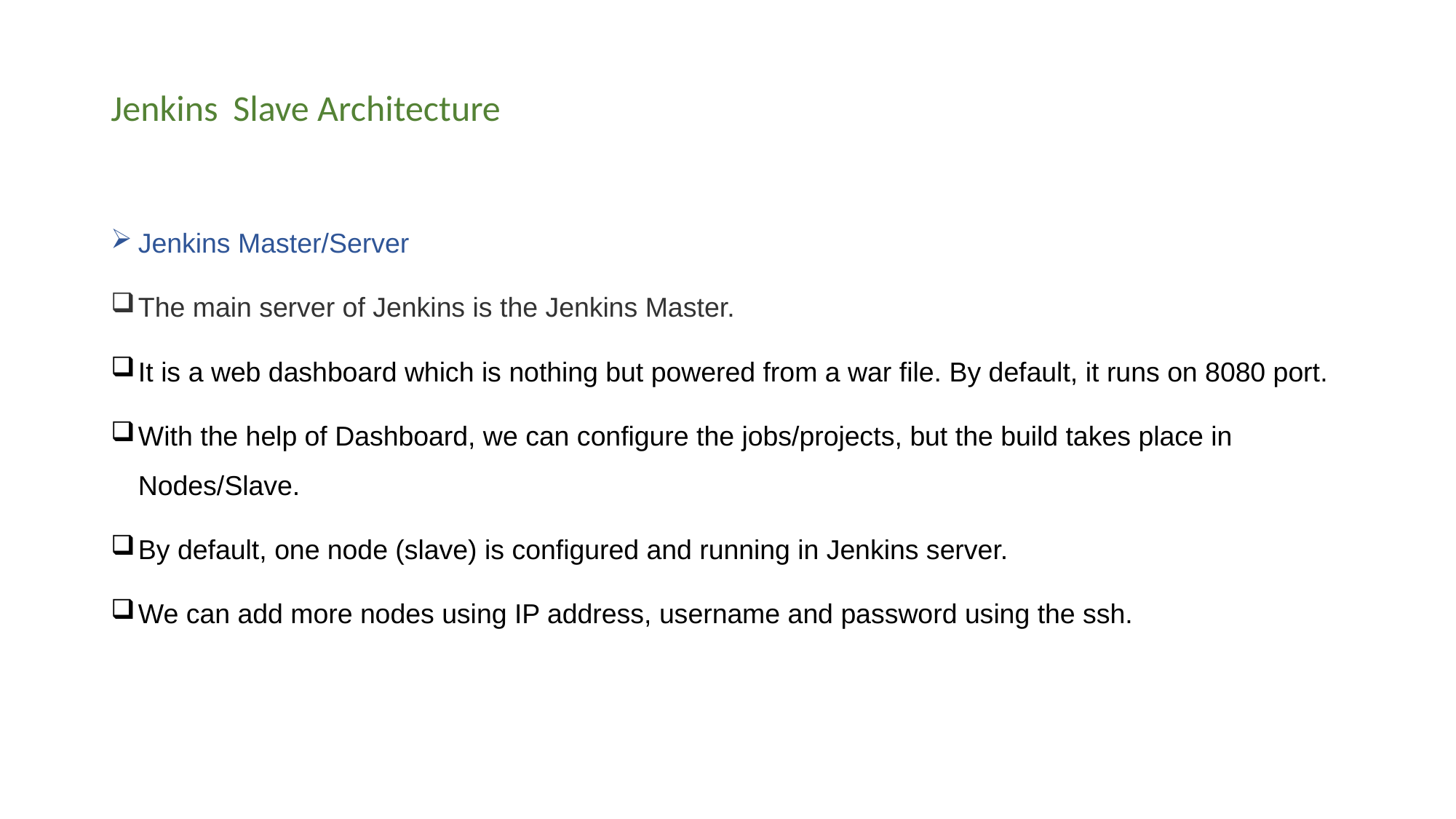

# Jenkins Slave Architecture

Jenkins Master/Server
The main server of Jenkins is the Jenkins Master.
It is a web dashboard which is nothing but powered from a war file. By default, it runs on 8080 port.
With the help of Dashboard, we can configure the jobs/projects, but the build takes place in Nodes/Slave.
By default, one node (slave) is configured and running in Jenkins server.
We can add more nodes using IP address, username and password using the ssh.